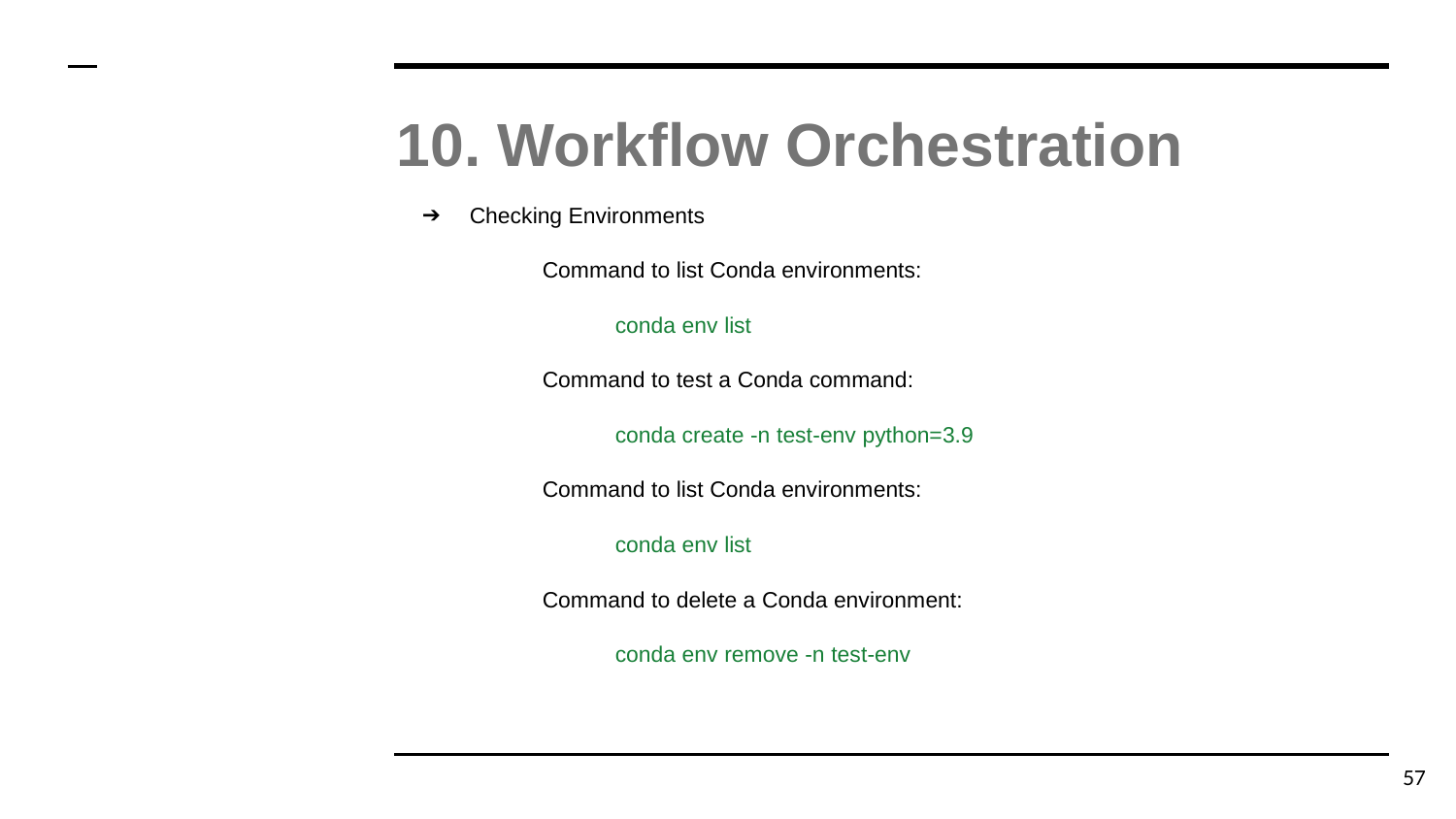

# 10. Workflow Orchestration
Checking Environments
Command to list Conda environments:
conda env list
Command to test a Conda command:
conda create -n test-env python=3.9
Command to list Conda environments:
conda env list
Command to delete a Conda environment:
conda env remove -n test-env
57